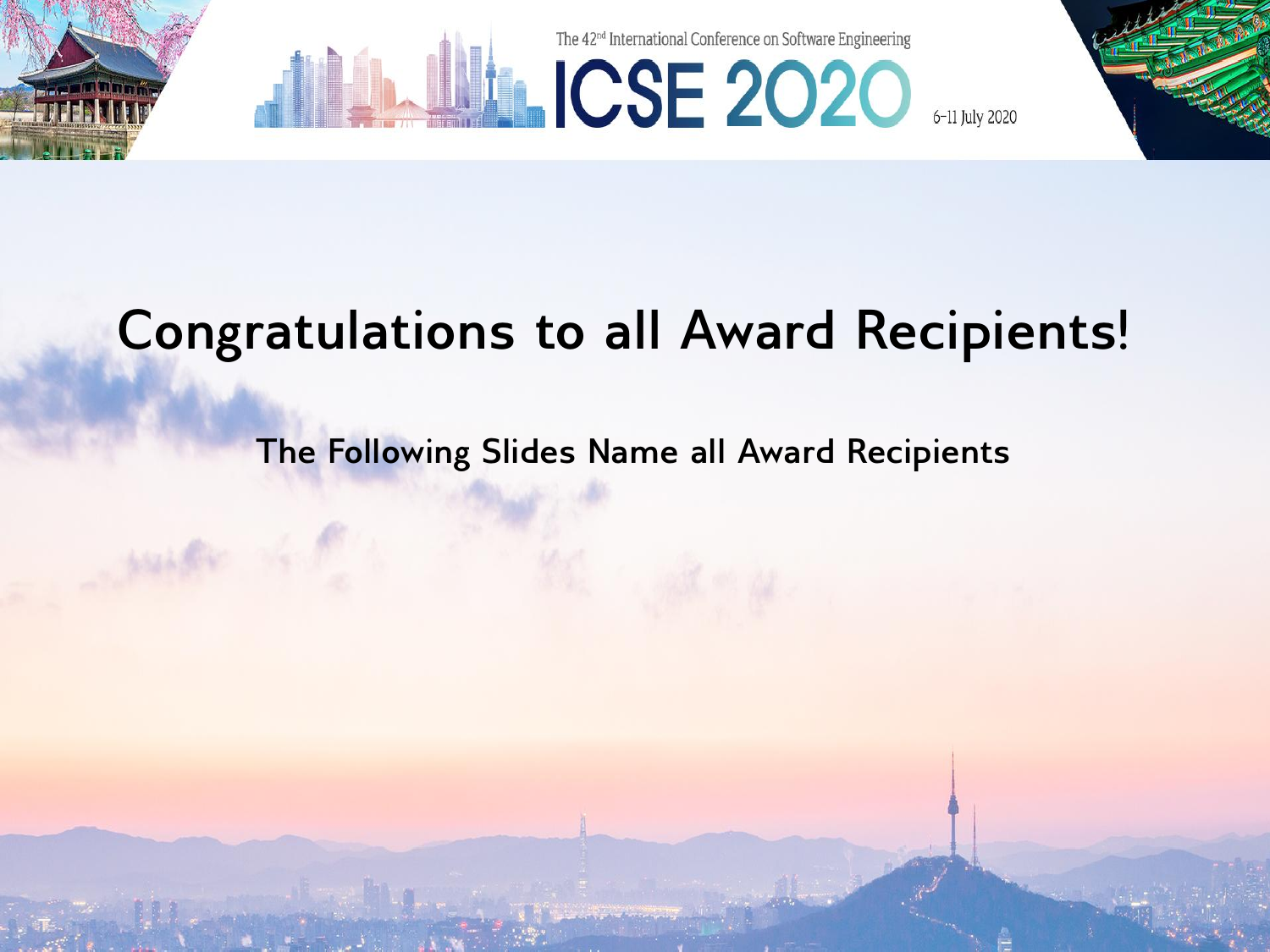

# Congratulations to all Award Recipients! The Following Slides Name all Award Recipients